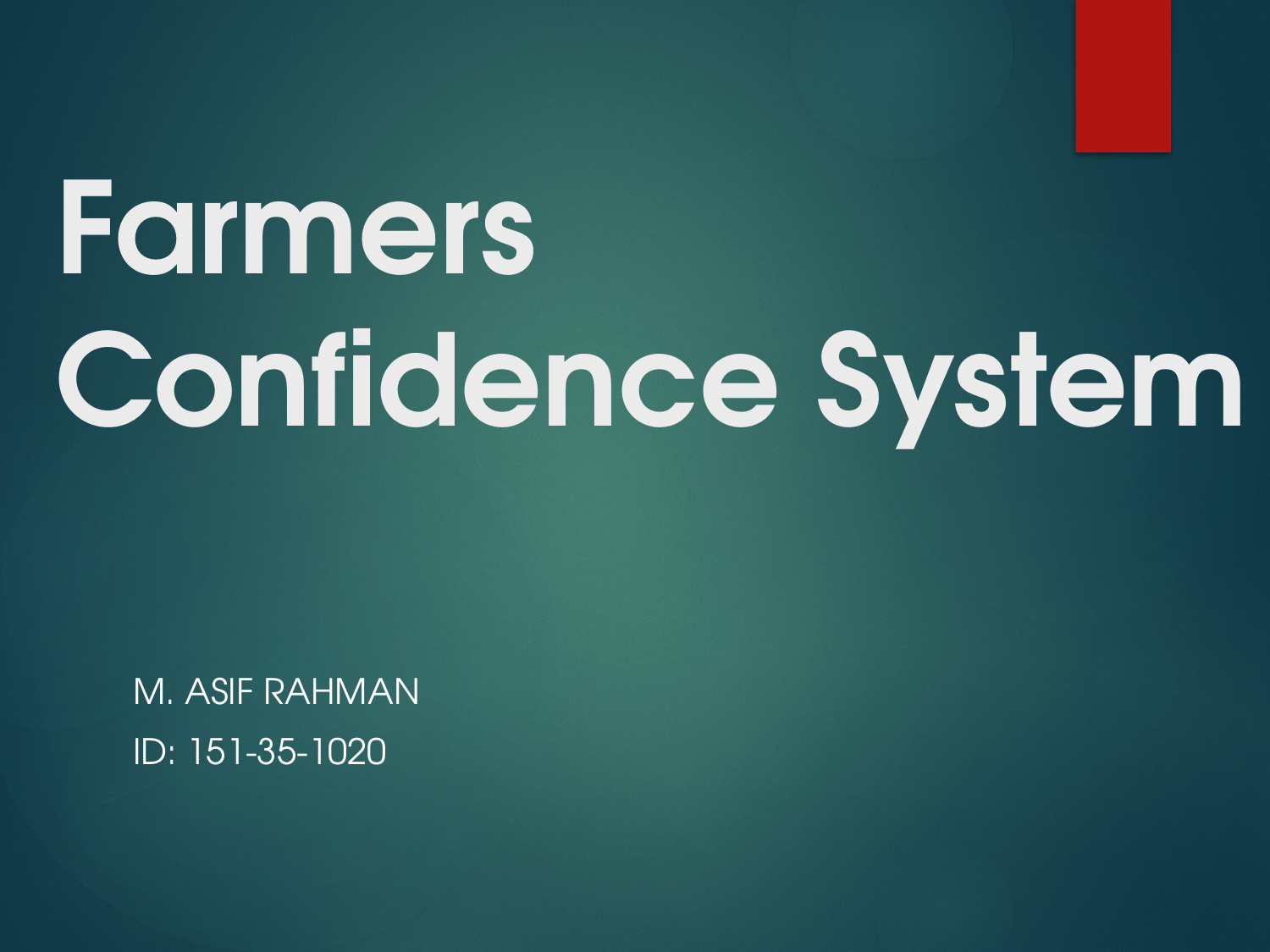

# Farmers Confidence System
M. Asif Rahman
ID: 151-35-1020